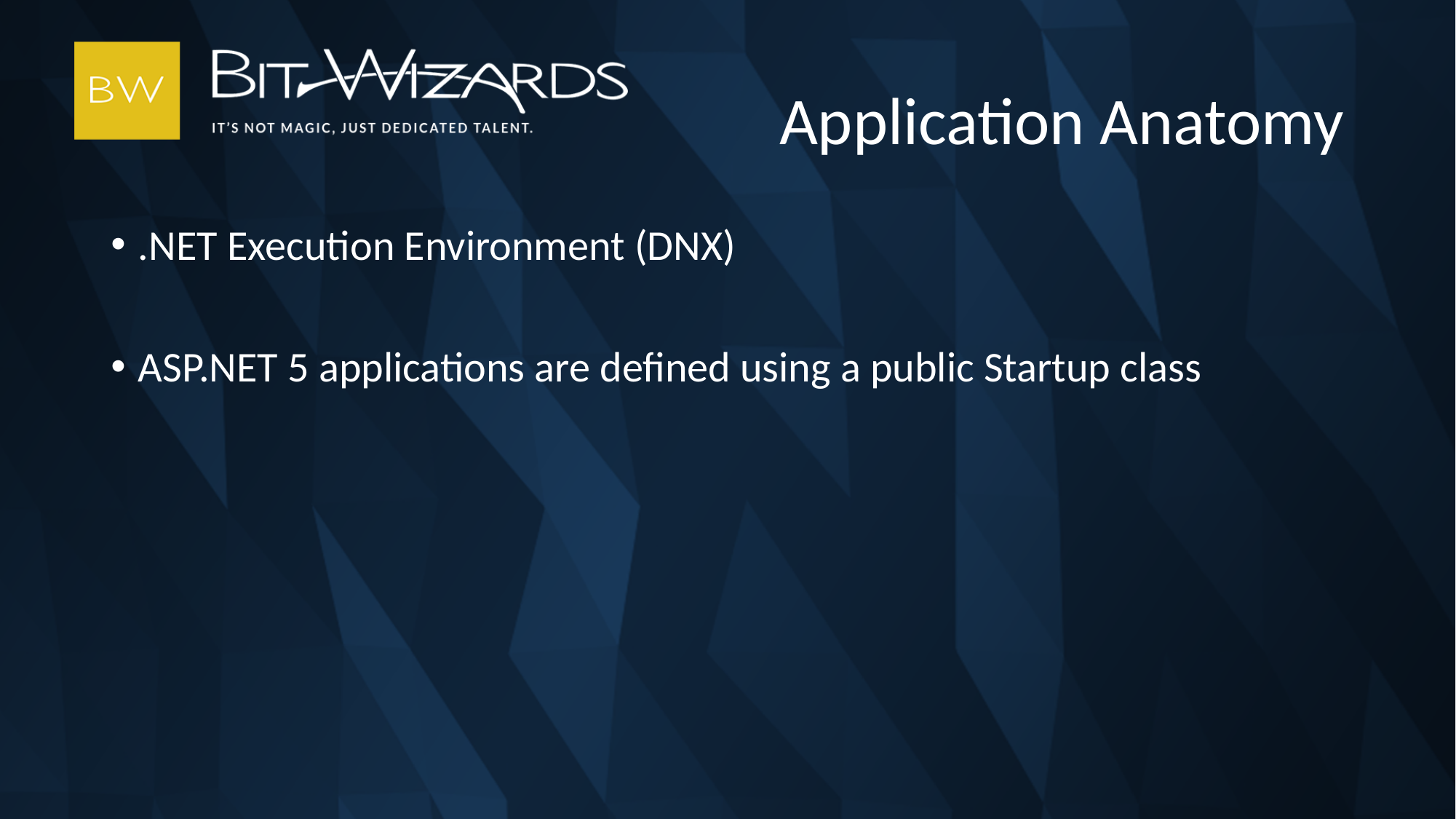

# Application Anatomy
.NET Execution Environment (DNX)

ASP.NET 5 applications are defined using a public Startup class